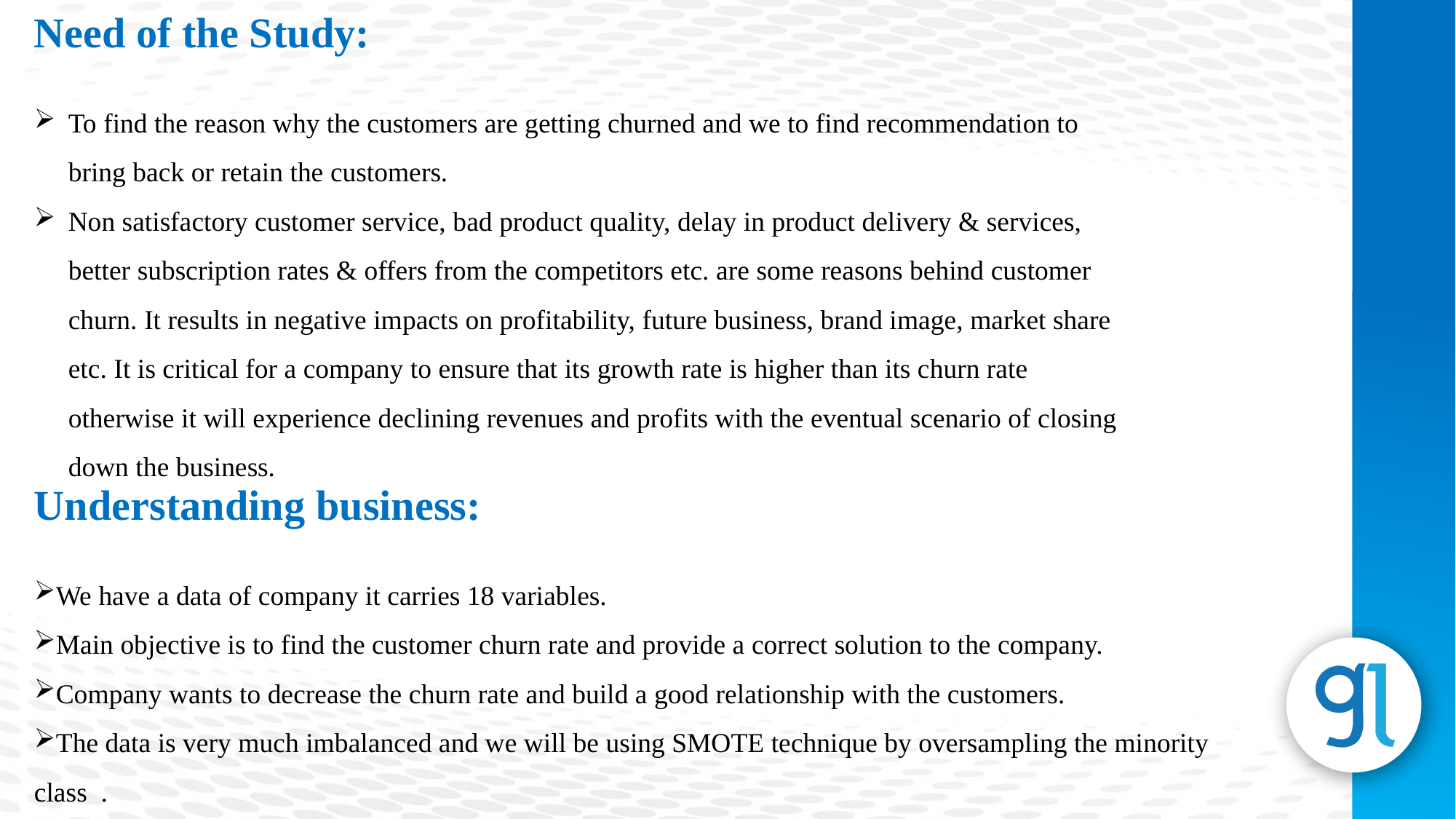

Need of the Study:

To find the reason why the customers are getting churned and we to find recommendation to bring back or retain the customers.
Non satisfactory customer service, bad product quality, delay in product delivery & services, better subscription rates & offers from the competitors etc. are some reasons behind customer churn. It results in negative impacts on profitability, future business, brand image, market share etc. It is critical for a company to ensure that its growth rate is higher than its churn rate otherwise it will experience declining revenues and profits with the eventual scenario of closing down the business.
Understanding business:

We have a data of company it carries 18 variables.
Main objective is to find the customer churn rate and provide a correct solution to the company.
Company wants to decrease the churn rate and build a good relationship with the customers.
The data is very much imbalanced and we will be using SMOTE technique by oversampling the minority class  .